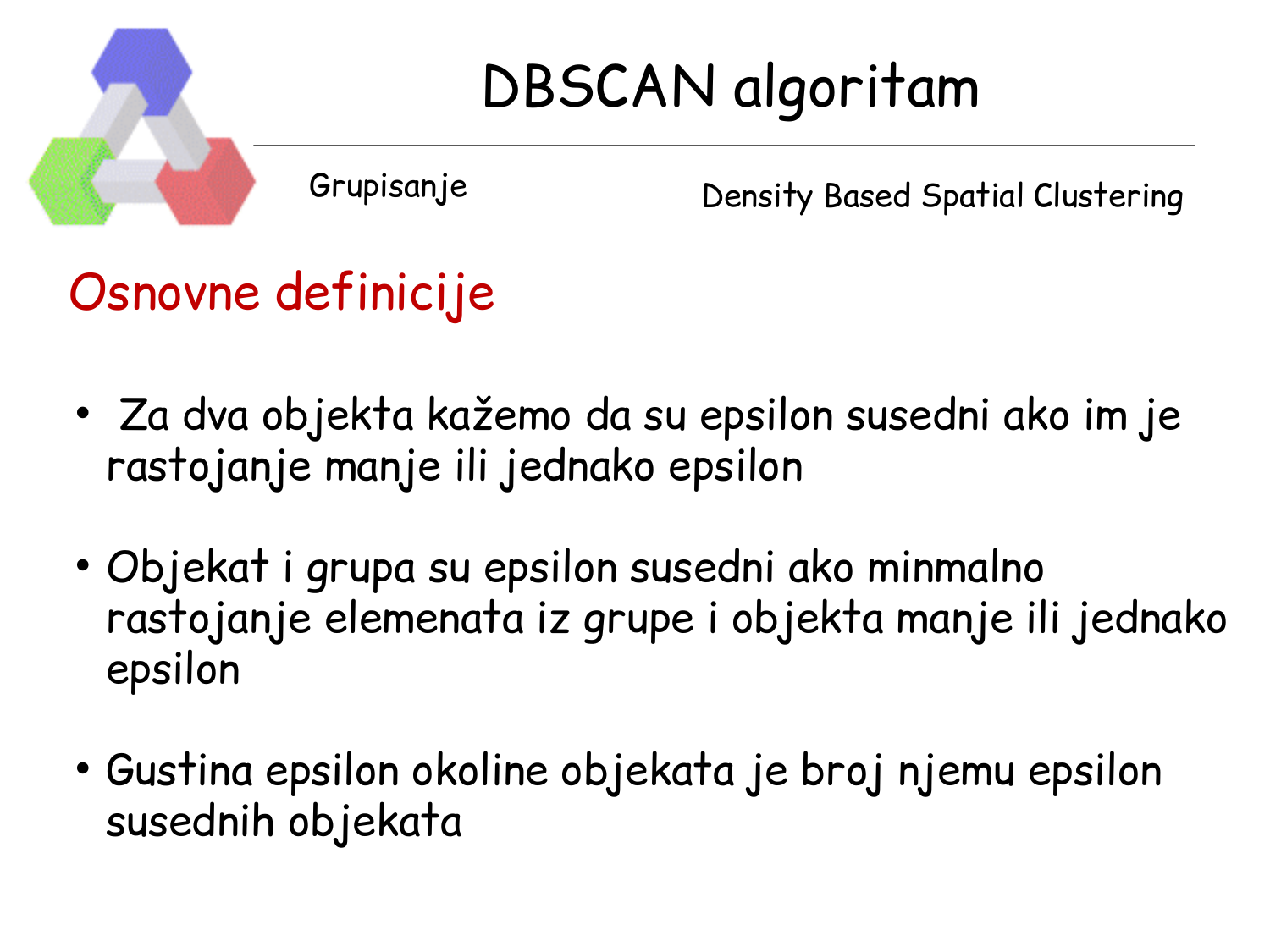

# DBSCAN algoritam

Grupisanje
Density Based Spatial Clustering

Osnovne definicije
 Za dva objekta kažemo da su epsilon susedni ako im je rastojanje manje ili jednako epsilon

Objekat i grupa su epsilon susedni ako minmalno rastojanje elemenata iz grupe i objekta manje ili jednako epsilon

Gustina epsilon okoline objekata je broj njemu epsilon susednih objekata